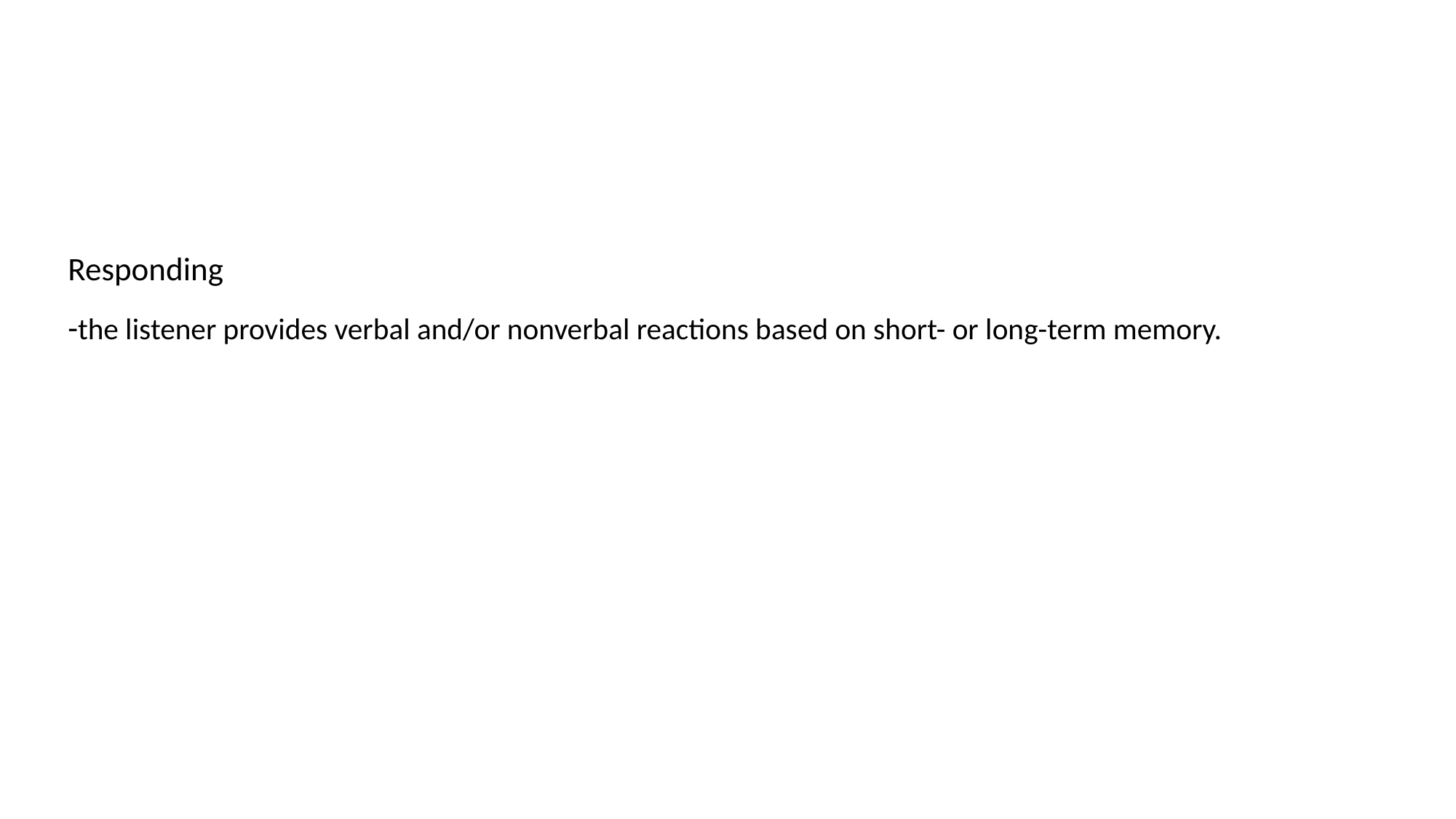

# Responding -the listener provides verbal and/or nonverbal reactions based on short- or long-term memory.